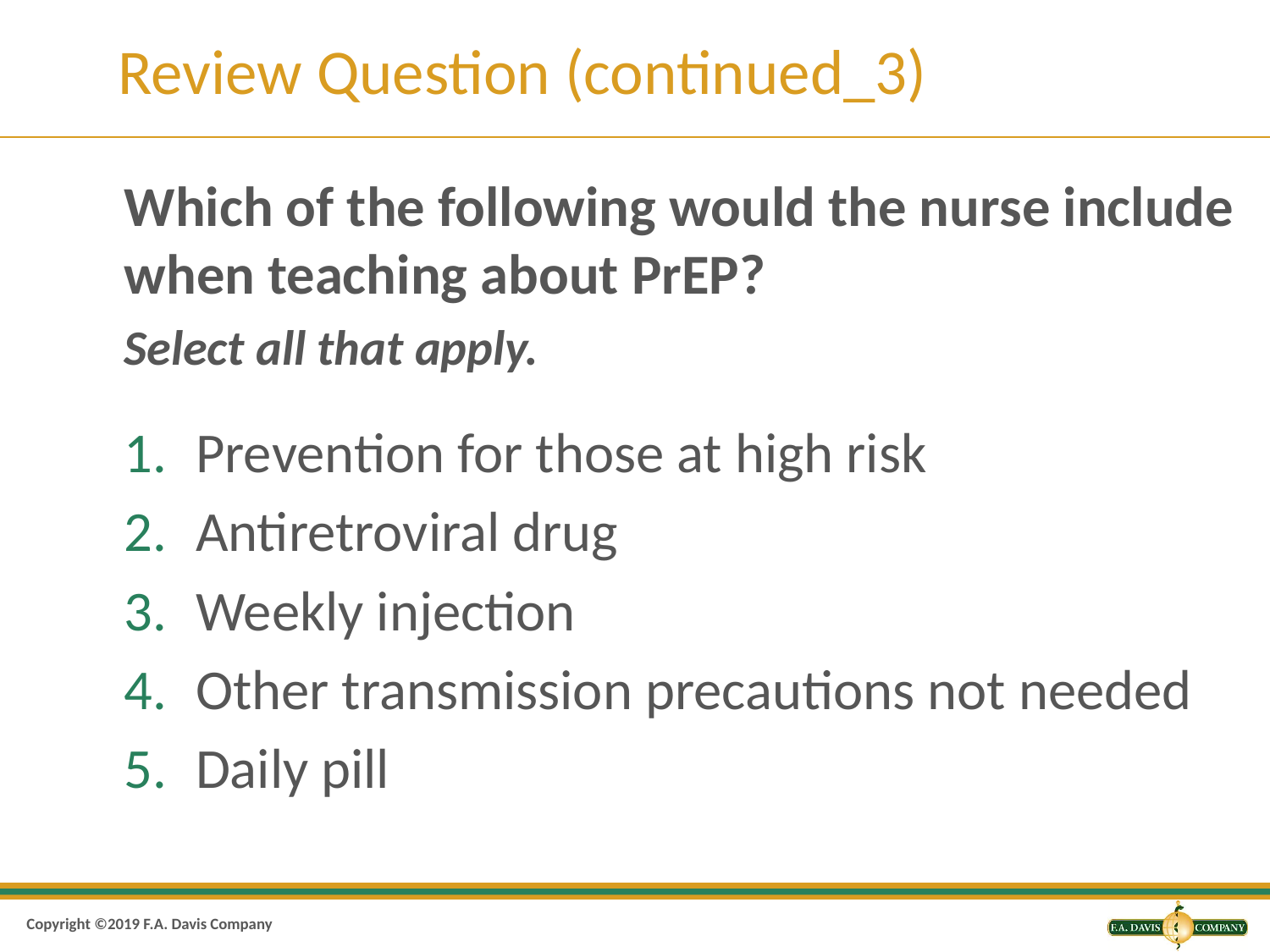

# Review Question (continued_3)
Which of the following would the nurse include when teaching about PrEP?
Select all that apply.
Prevention for those at high risk
Antiretroviral drug
Weekly injection
Other transmission precautions not needed
Daily pill